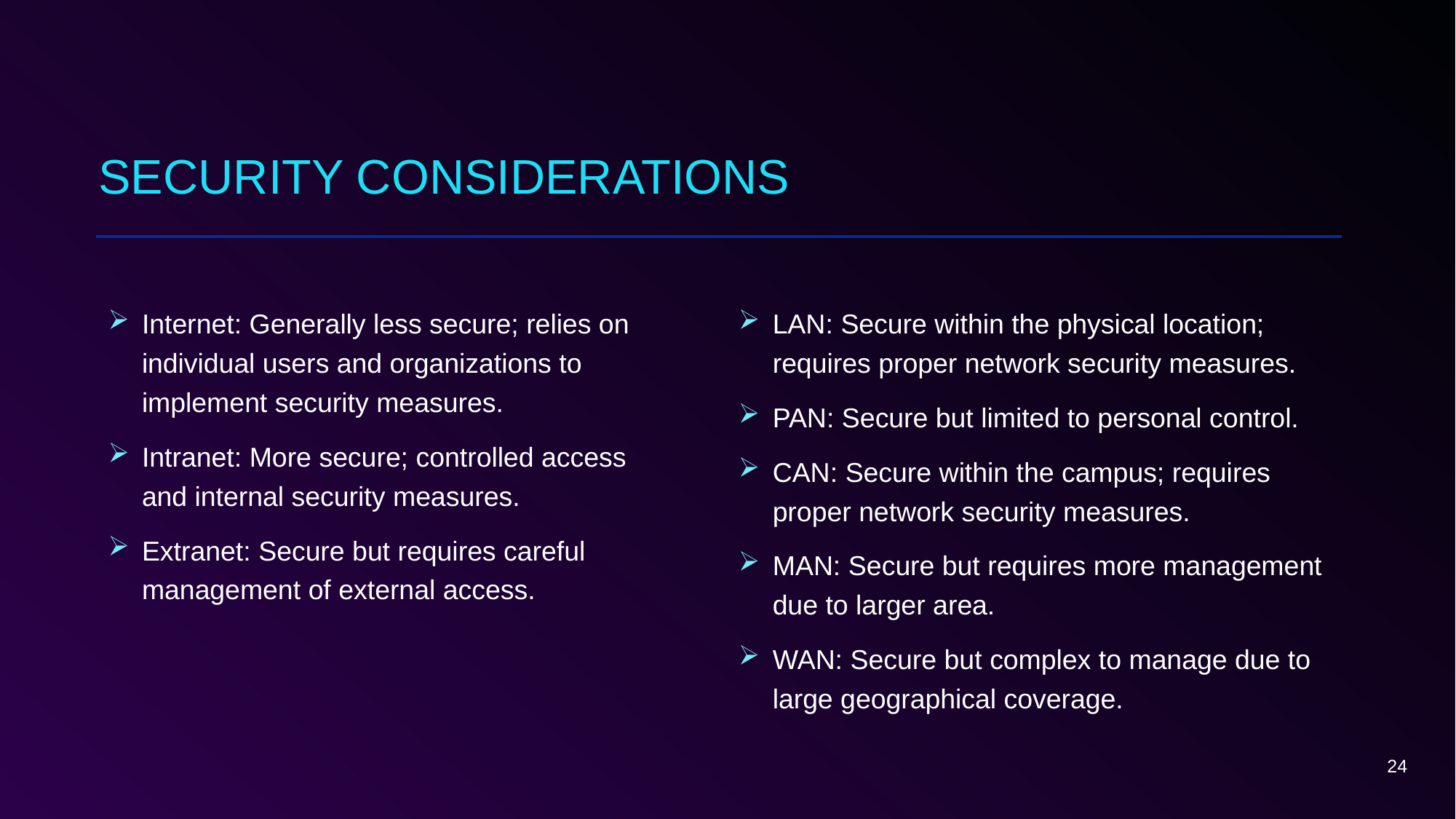

# Security Considerations
LAN: Secure within the physical location; requires proper network security measures.
PAN: Secure but limited to personal control.
CAN: Secure within the campus; requires proper network security measures.
MAN: Secure but requires more management due to larger area.
WAN: Secure but complex to manage due to large geographical coverage.
Internet: Generally less secure; relies on individual users and organizations to implement security measures.
Intranet: More secure; controlled access and internal security measures.
Extranet: Secure but requires careful management of external access.
24